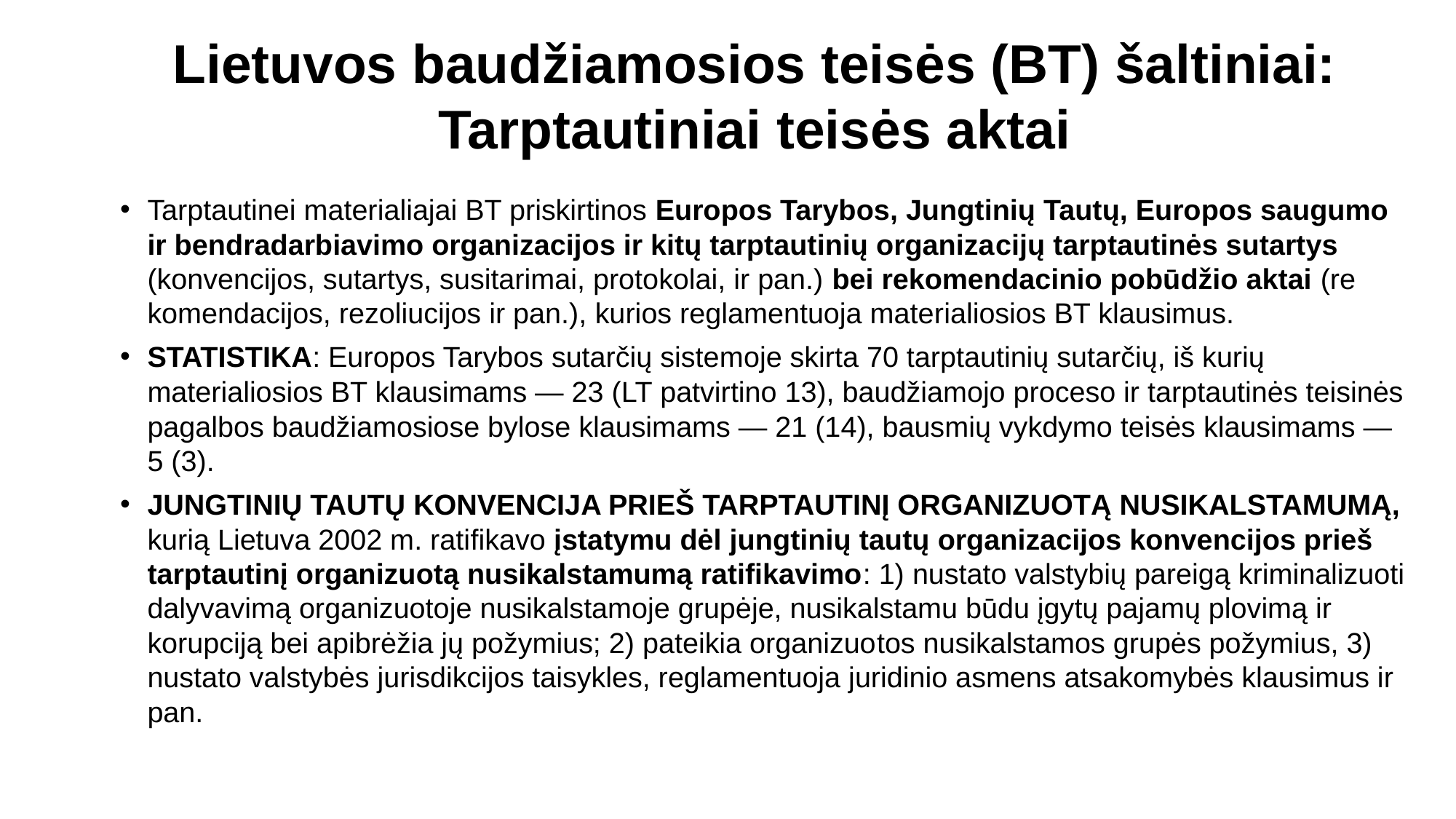

# Lietuvos baudžiamosios teisės (BT) šaltiniai: Tarptautiniai teisės aktai
Tarptautinei materialiajai BT priskirtinos Eu­ropos Tarybos, Jungtinių Tautų, Europos saugumo ir ben­dradarbiavimo organizacijos ir kitų tarptautinių organiza­cijų tarptautinės sutartys (konvencijos, sutartys, susitarimai, protokolai, ir pan.) bei rekomendacinio pobūdžio aktai (re­komendacijos, rezoliucijos ir pan.), kurios reglamentuoja mate­rialiosios BT klausimus.
STATISTIKA: Europos Tarybos sutarčių siste­moje skirta 70 tarptautinių sutarčių, iš kurių materialiosios BT klausimams — 23 (LT patvirtino 13), baudžiamojo proceso ir tarptautinės teisinės pagalbos baudžiamosiose bylose klausimams — 21 (14), bausmių vykdymo teisės klausimams — 5 (3).
JUNGTINIŲ TAUTŲ KONVENCIJA PRIEŠ TARPTAUTINĮ ORGANIZUOTĄ NUSIKALSTAMUMĄ, kurią Lietuva 2002 m. rati­fikavo įstatymu dėl jungtinių tautų organizacijos konvencijos prieš tarptautinį organizuotą nusikalstamumą ratifikavimo: 1) nustato valstybių pareigą kriminalizuoti dalyvavimą organizuoto­je nusikalstamoje grupėje, nusikalstamu būdu įgytų pajamų plovimą ir korupciją bei apibrėžia jų požymius; 2) pateikia organizuo­tos nusikalstamos grupės požymius, 3) nustato valstybės jurisdikcijos taisykles, reglamentuoja juridinio asmens atsakomybės klausimus ir pan.